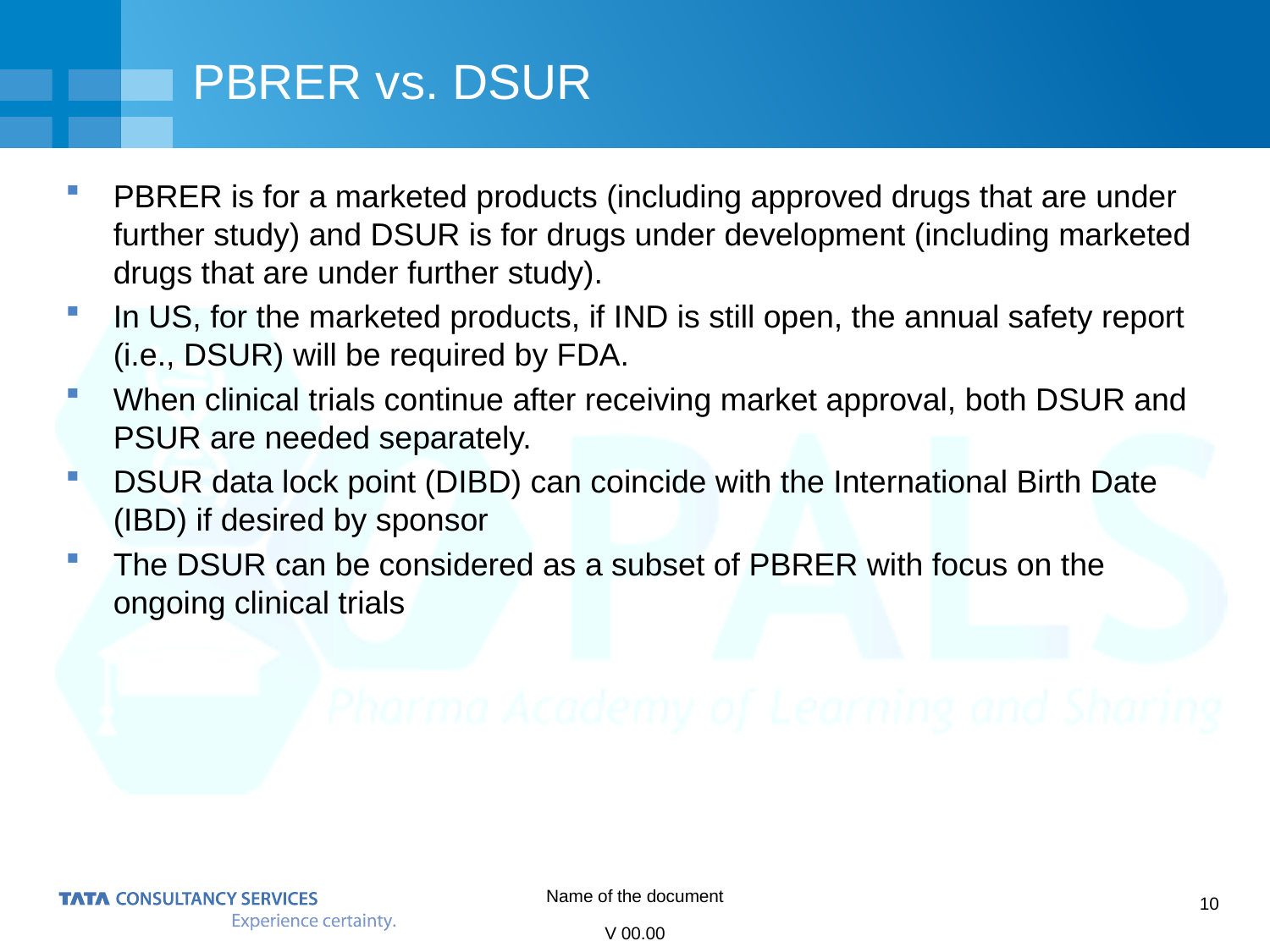

# PBRER vs. DSUR
PBRER is for a marketed products (including approved drugs that are under further study) and DSUR is for drugs under development (including marketed drugs that are under further study).
In US, for the marketed products, if IND is still open, the annual safety report (i.e., DSUR) will be required by FDA.
When clinical trials continue after receiving market approval, both DSUR and PSUR are needed separately.
DSUR data lock point (DIBD) can coincide with the International Birth Date (IBD) if desired by sponsor
The DSUR can be considered as a subset of PBRER with focus on the ongoing clinical trials